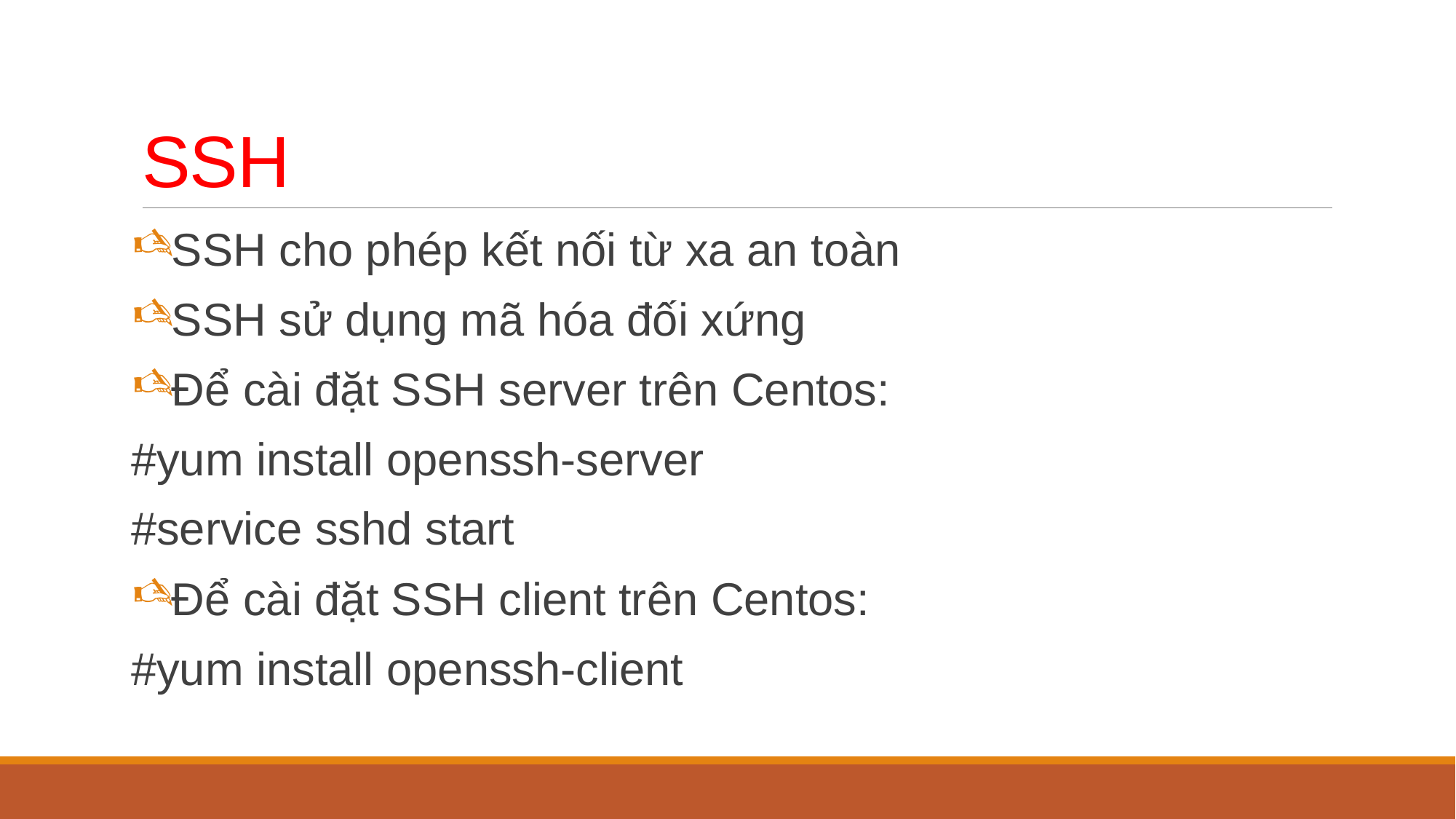

# SSH
SSH cho phép kết nối từ xa an toàn
SSH sử dụng mã hóa đối xứng
Để cài đặt SSH server trên Centos:
#yum install openssh-server
#service sshd start
Để cài đặt SSH client trên Centos:
#yum install openssh-client